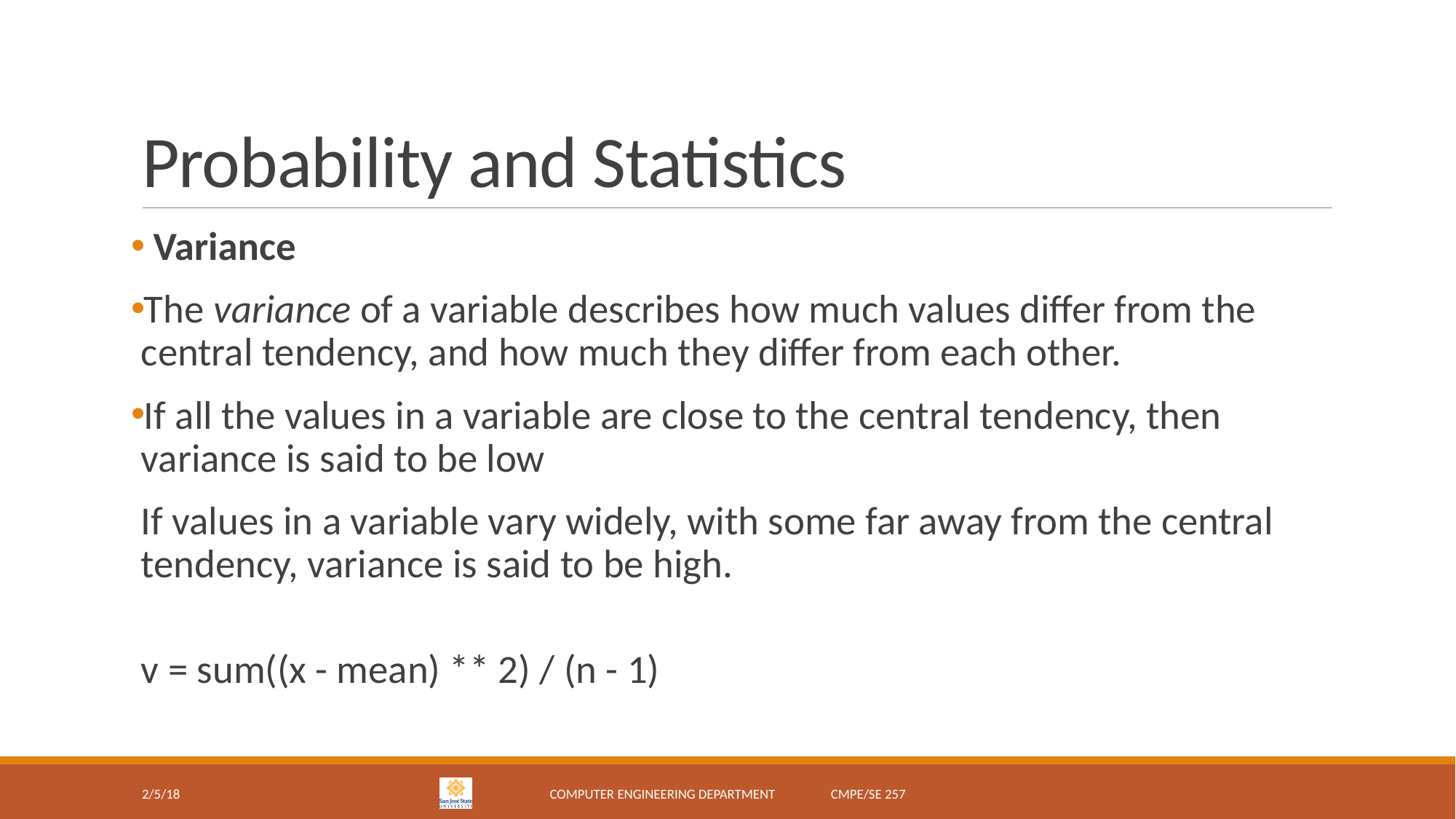

# Probability and Statistics
 Variance
The variance of a variable describes how much values differ from the central tendency, and how much they differ from each other.
If all the values in a variable are close to the central tendency, then variance is said to be low
If values in a variable vary widely, with some far away from the central tendency, variance is said to be high.
v = sum((x - mean) ** 2) / (n - 1)
2/5/18
Computer Engineering Department                  CMPE/SE 257